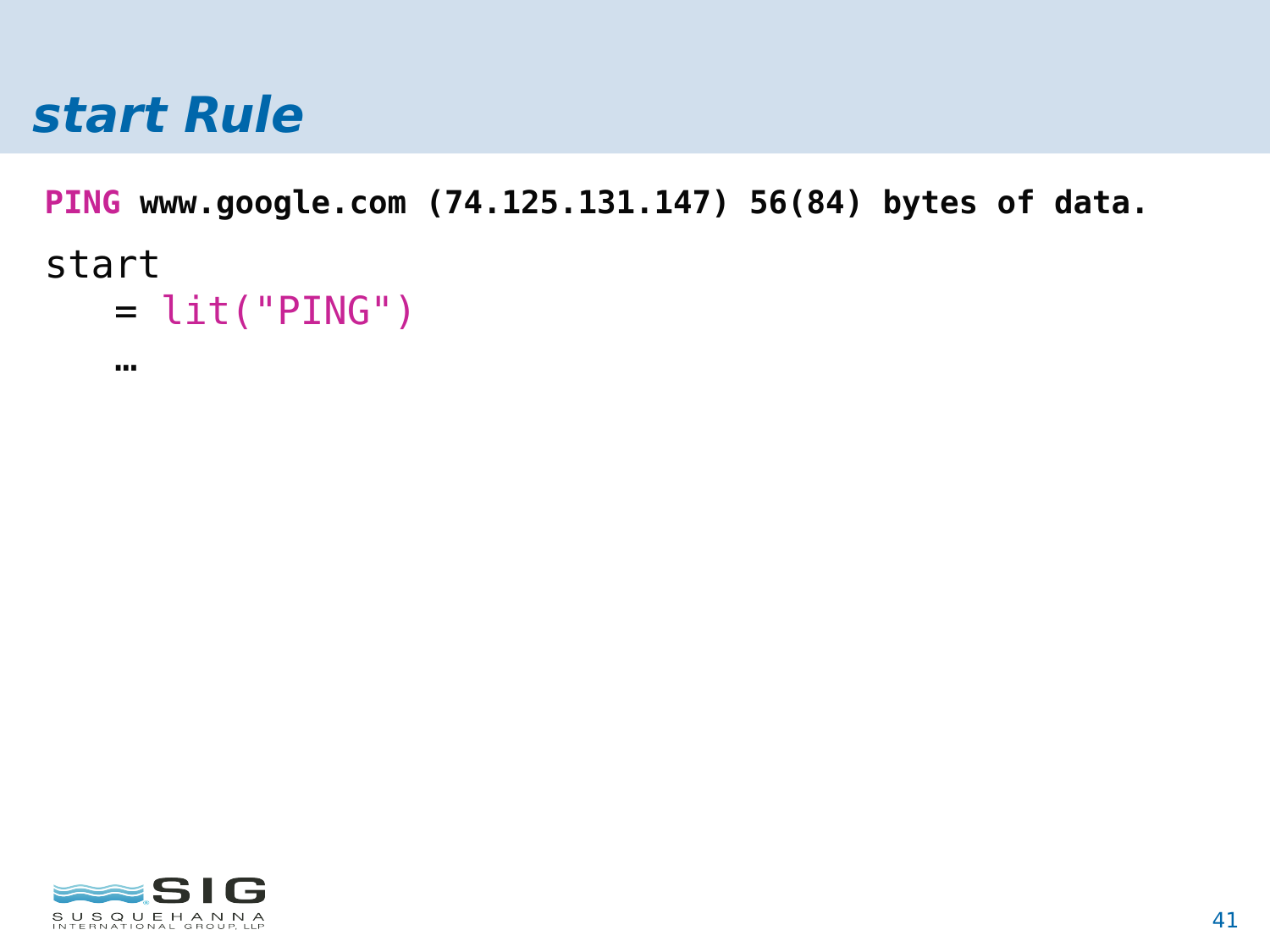

# start Rule
PING www.google.com (74.125.131.147) 56(84) bytes of data.
start
   = lit("PING")
   …
41